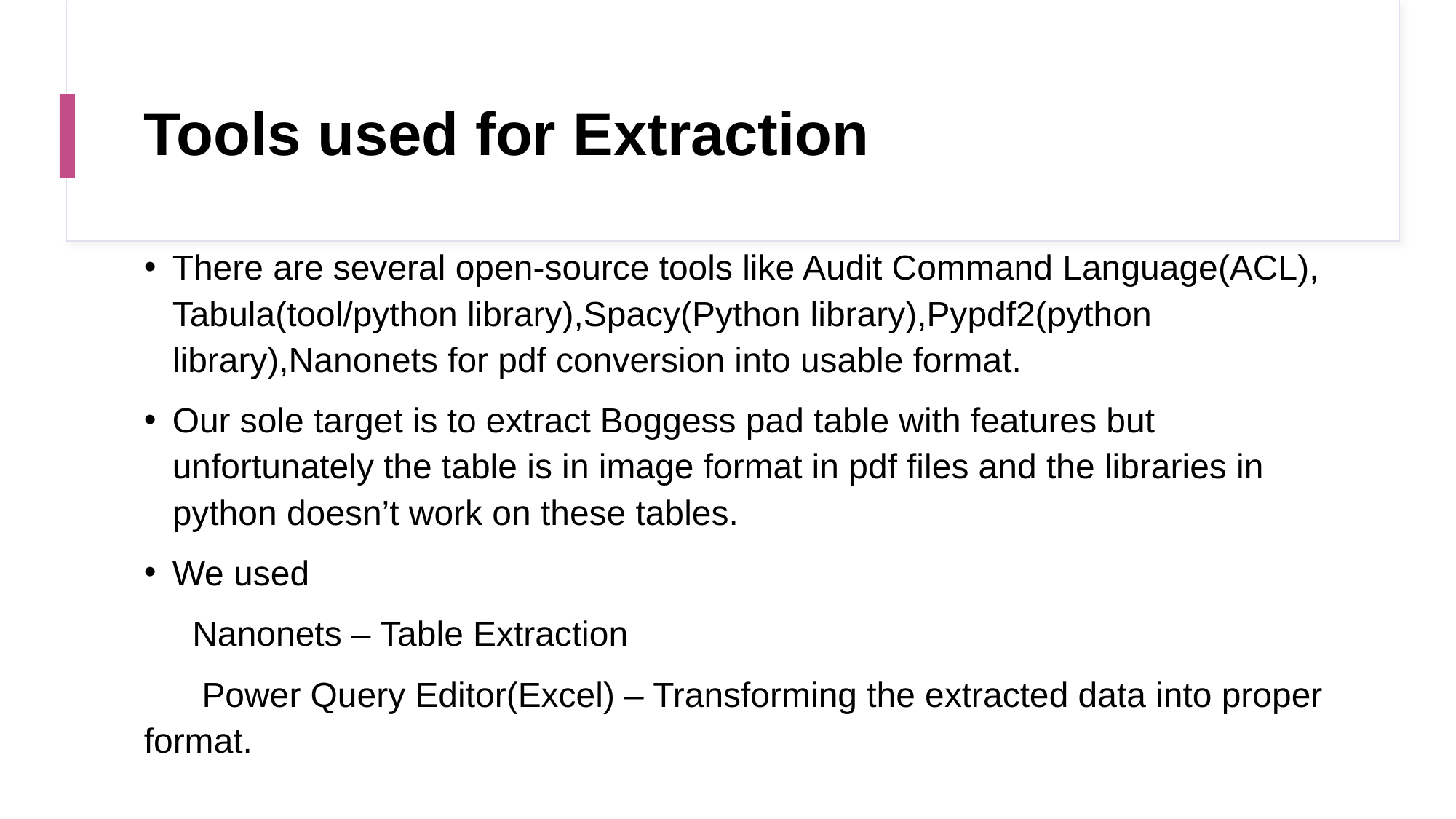

# Tools used for Extraction
There are several open-source tools like Audit Command Language(ACL), Tabula(tool/python library),Spacy(Python library),Pypdf2(python library),Nanonets for pdf conversion into usable format.
Our sole target is to extract Boggess pad table with features but unfortunately the table is in image format in pdf files and the libraries in python doesn’t work on these tables.
We used
     Nanonets – Table Extraction
      Power Query Editor(Excel) – Transforming the extracted data into proper format.